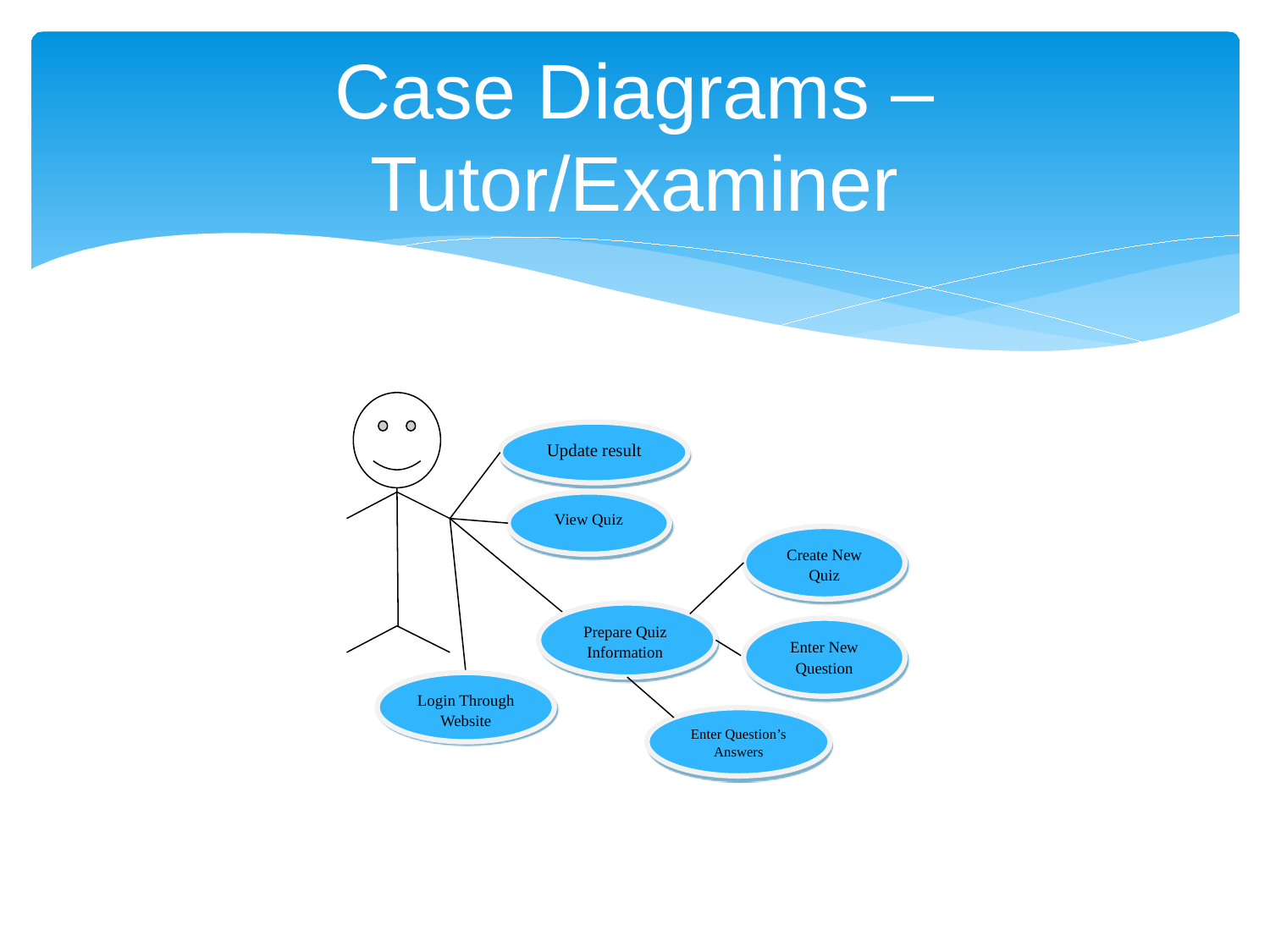

# Case Diagrams – Tutor/Examiner

Update result

View Quiz

Create New Quiz
Prepare Quiz
Information
Enter New Question
Login Through Website
Enter Question’s Answers